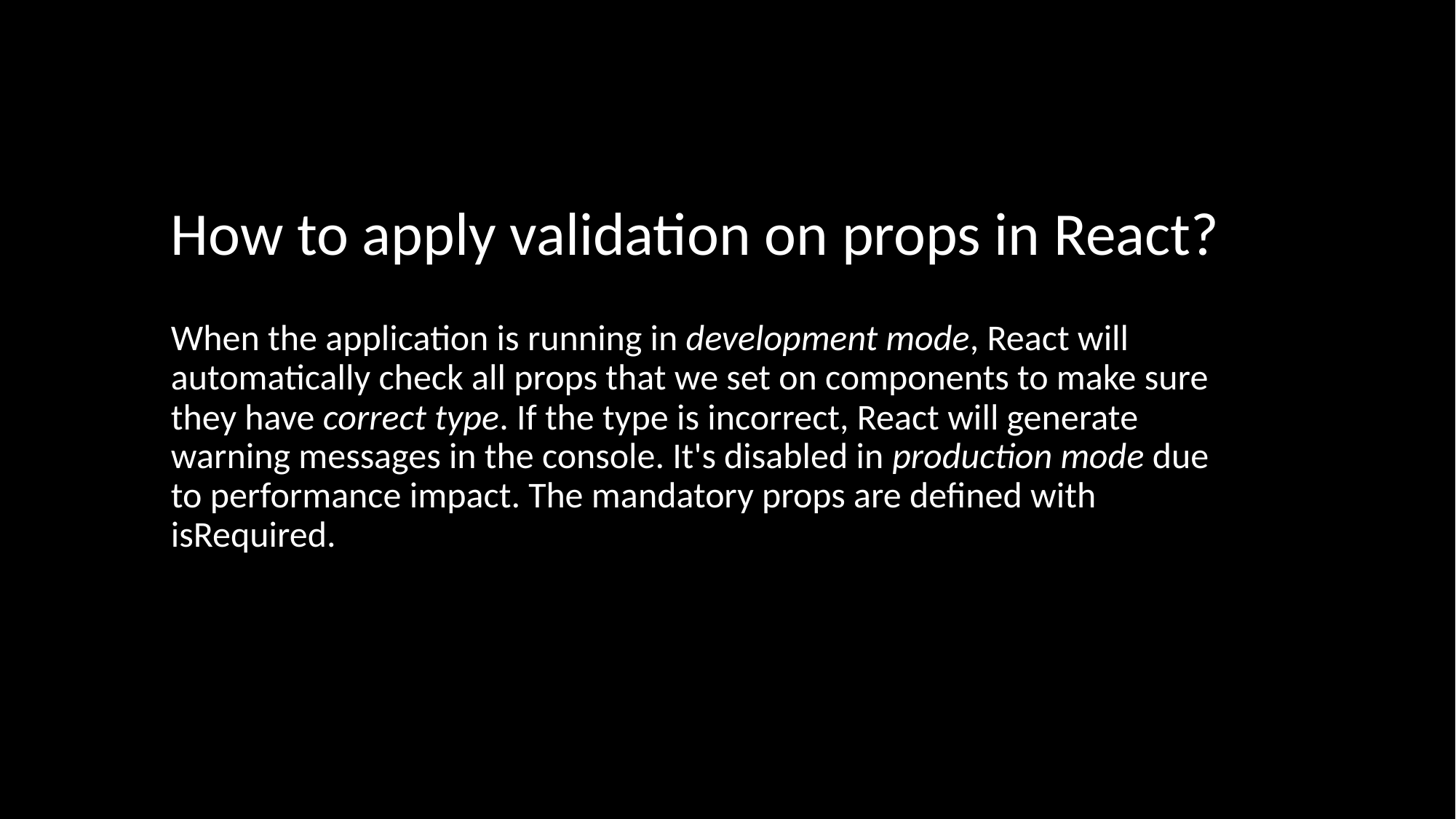

# How to apply validation on props in React?
When the application is running in development mode, React will automatically check all props that we set on components to make sure they have correct type. If the type is incorrect, React will generate warning messages in the console. It's disabled in production mode due to performance impact. The mandatory props are defined with isRequired.